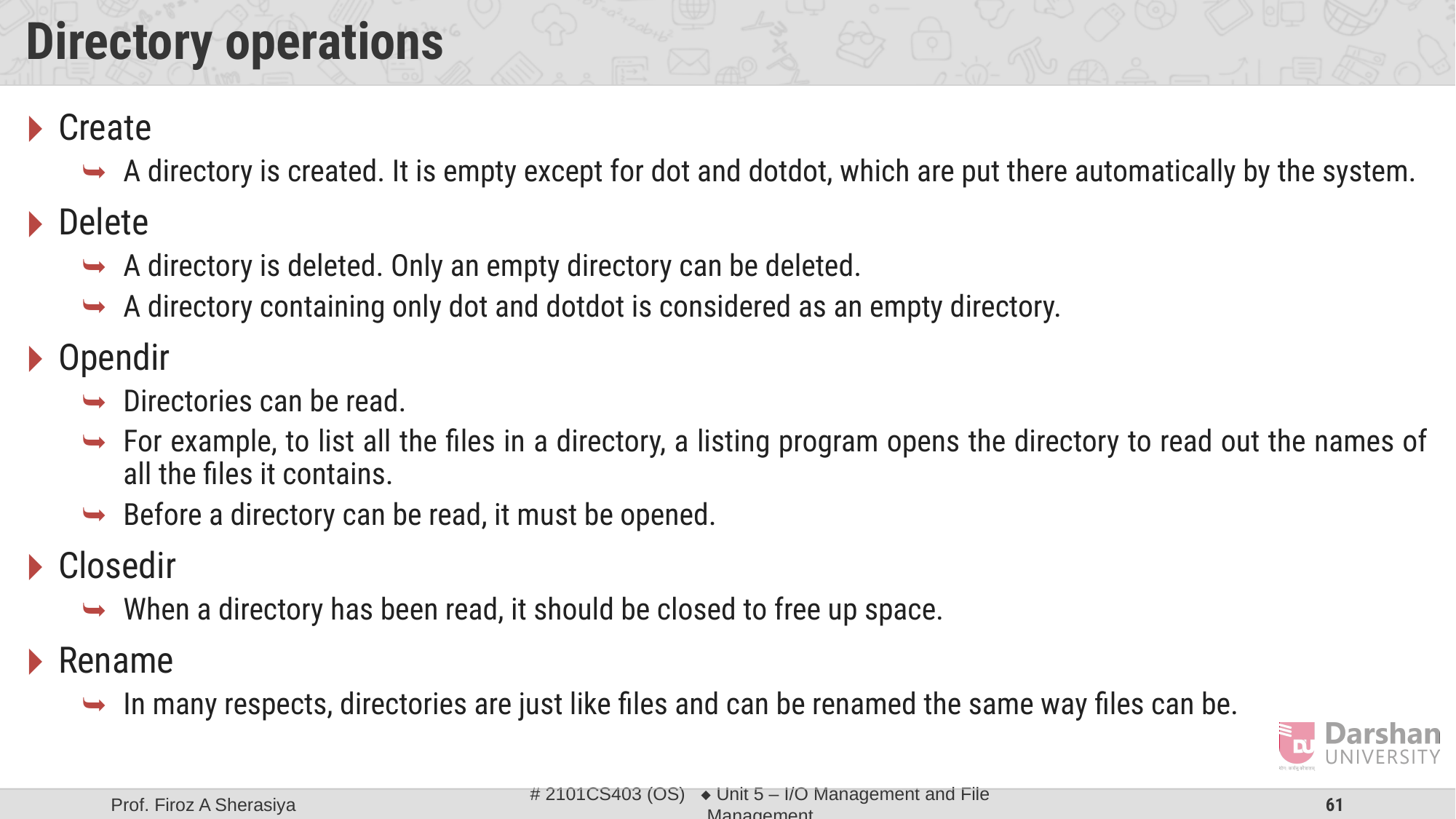

# Directory operations
Create
A directory is created. It is empty except for dot and dotdot, which are put there automatically by the system.
Delete
A directory is deleted. Only an empty directory can be deleted.
A directory containing only dot and dotdot is considered as an empty directory.
Opendir
Directories can be read.
For example, to list all the files in a directory, a listing program opens the directory to read out the names of all the files it contains.
Before a directory can be read, it must be opened.
Closedir
When a directory has been read, it should be closed to free up space.
Rename
In many respects, directories are just like files and can be renamed the same way files can be.